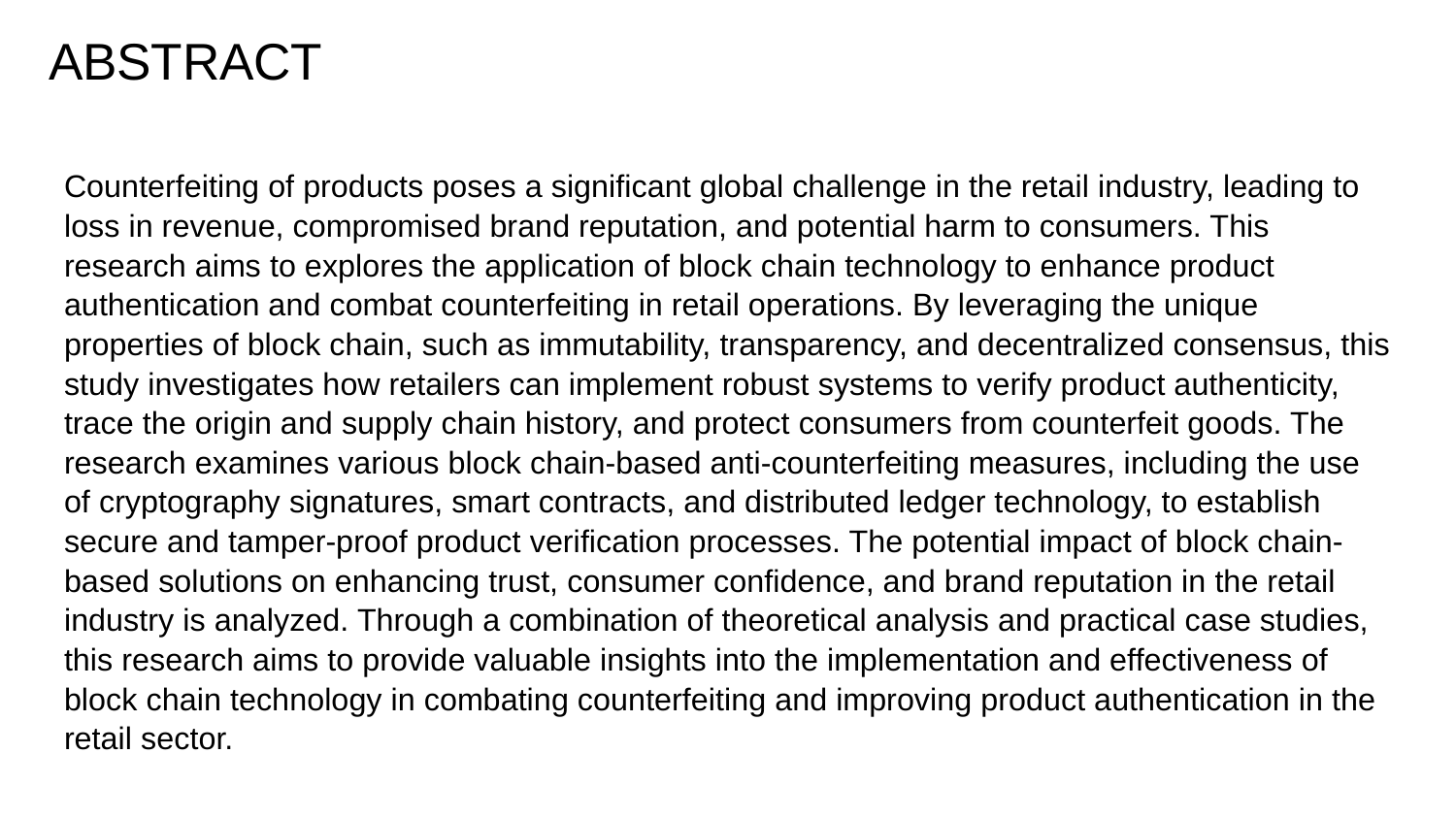

# ABSTRACT
Counterfeiting of products poses a significant global challenge in the retail industry, leading to loss in revenue, compromised brand reputation, and potential harm to consumers. This research aims to explores the application of block chain technology to enhance product authentication and combat counterfeiting in retail operations. By leveraging the unique properties of block chain, such as immutability, transparency, and decentralized consensus, this study investigates how retailers can implement robust systems to verify product authenticity, trace the origin and supply chain history, and protect consumers from counterfeit goods. The research examines various block chain-based anti-counterfeiting measures, including the use of cryptography signatures, smart contracts, and distributed ledger technology, to establish secure and tamper-proof product verification processes. The potential impact of block chain-based solutions on enhancing trust, consumer confidence, and brand reputation in the retail industry is analyzed. Through a combination of theoretical analysis and practical case studies, this research aims to provide valuable insights into the implementation and effectiveness of block chain technology in combating counterfeiting and improving product authentication in the retail sector.